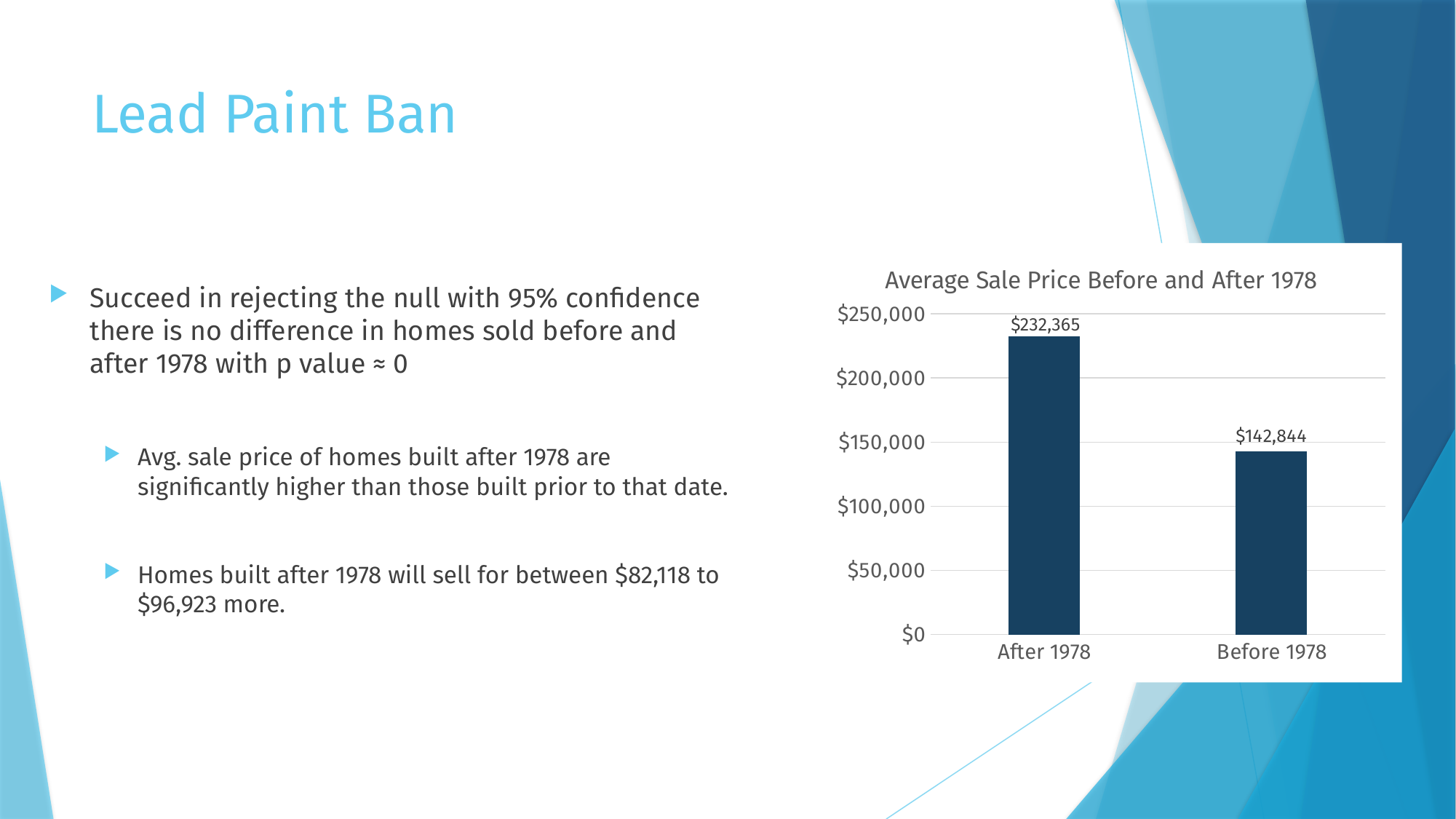

# Lead Paint Ban

### Chart: Average Sale Price Before and After 1978

| Category | Total |
|---|---|
| After 1978 | 232365.14492753622 |
| Before 1978 | 142844.0893921335 |
Succeed in rejecting the null with 95% confidence there is no difference in homes sold before and after 1978 with p value ≈ 0

Avg. sale price of homes built after 1978 are significantly higher than those built prior to that date.

Homes built after 1978 will sell for between $82,118 to $96,923 more.